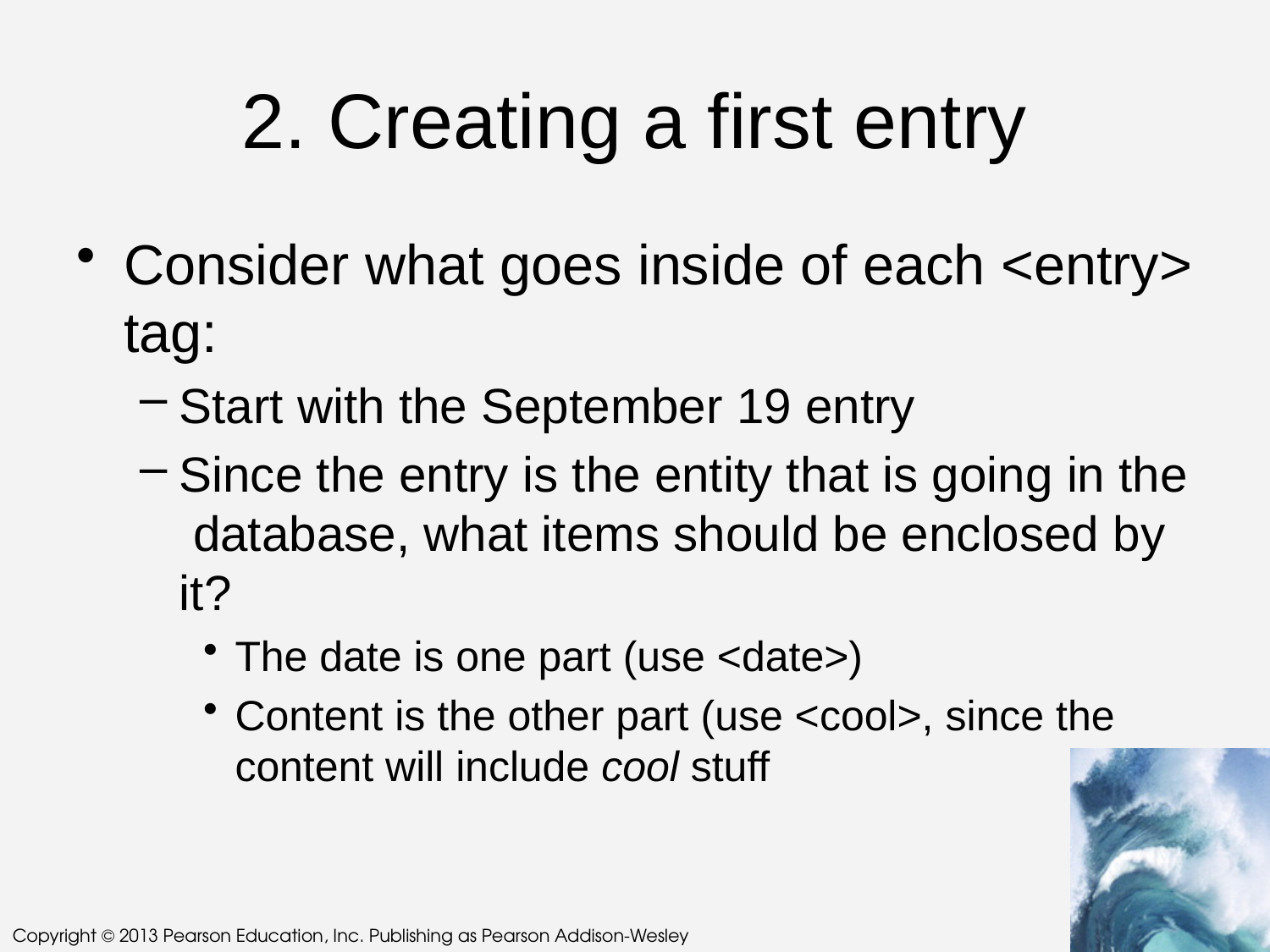

# 2. Creating a first entry
Consider what goes inside of each <entry> tag:
Start with the September 19 entry
Since the entry is the entity that is going in the  database, what items should be enclosed by it?
The date is one part (use <date>)
Content is the other part (use <cool>, since the content will include cool stuff